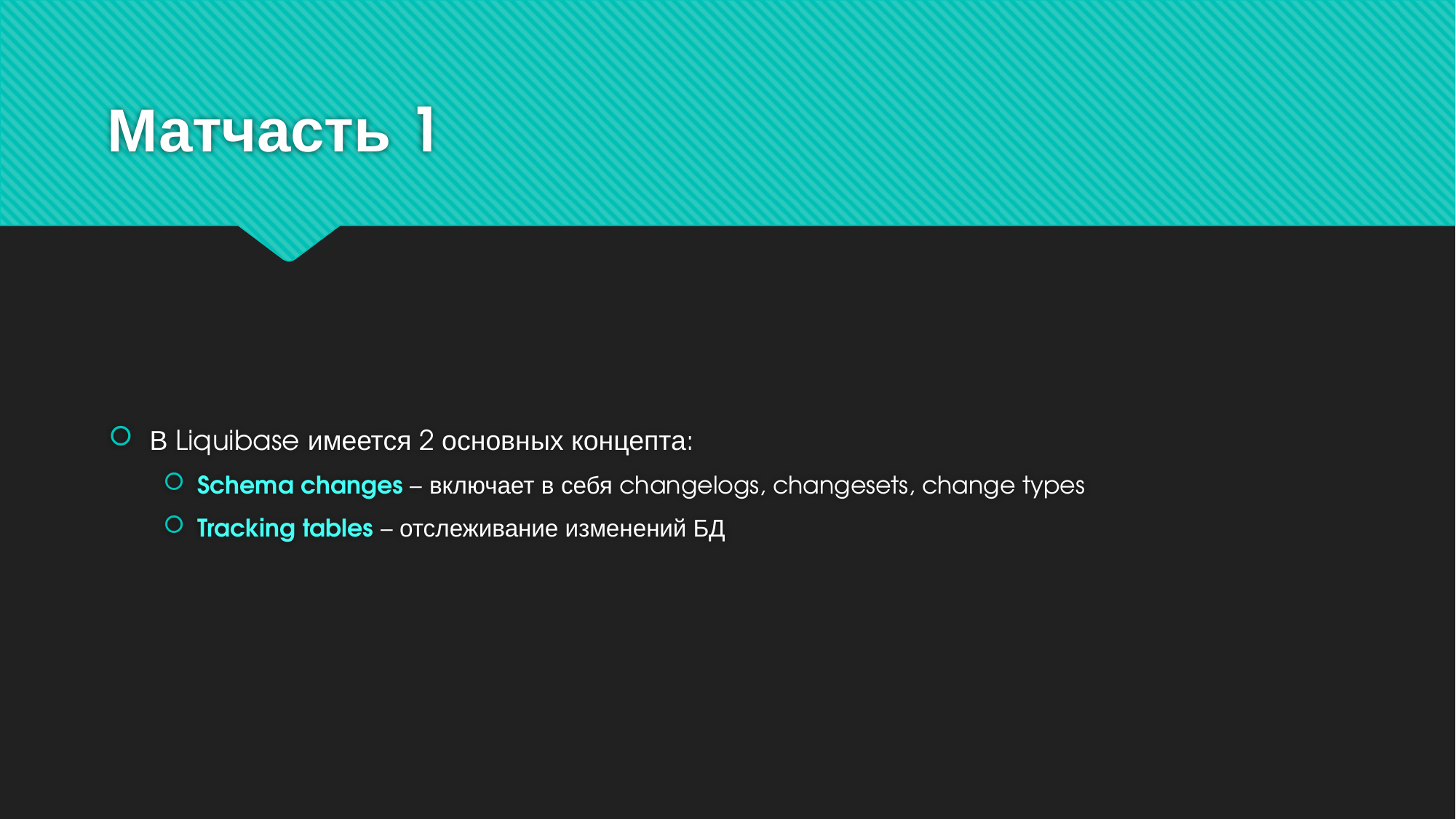

# Матчасть 1
В Liquibase имеется 2 основных концепта:
Schema changes – включает в себя changelogs, changesets, change types
Tracking tables – отслеживание изменений БД